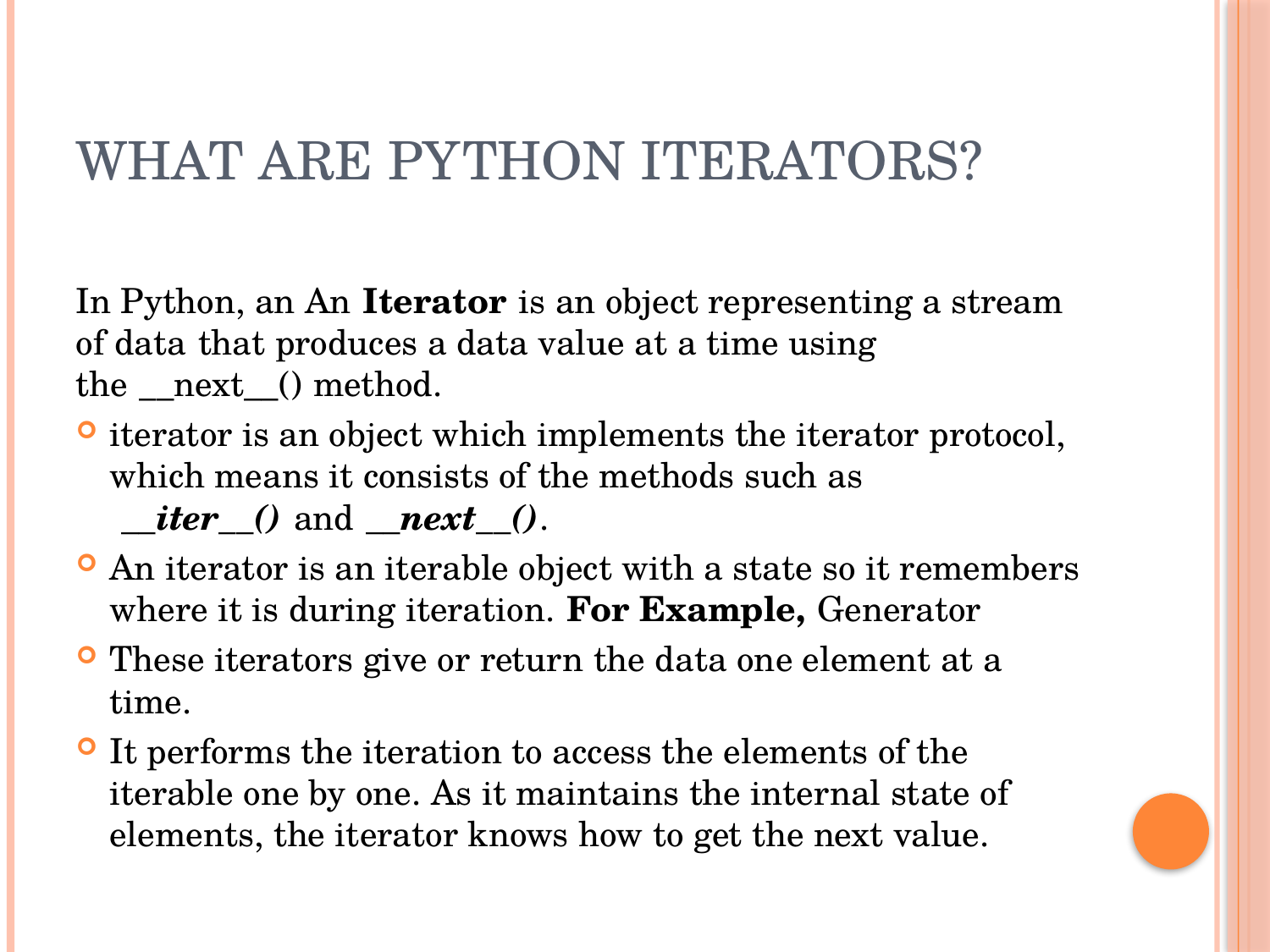

# What are python iterators?

In Python, an An Iterator is an object representing a stream of data that produces a data value at a time using the __next__() method.
iterator is an object which implements the iterator protocol, which means it consists of the methods such as  __iter__() and __next__().
An iterator is an iterable object with a state so it remembers where it is during iteration. For Example, Generator
These iterators give or return the data one element at a time.
It performs the iteration to access the elements of the iterable one by one. As it maintains the internal state of elements, the iterator knows how to get the next value.